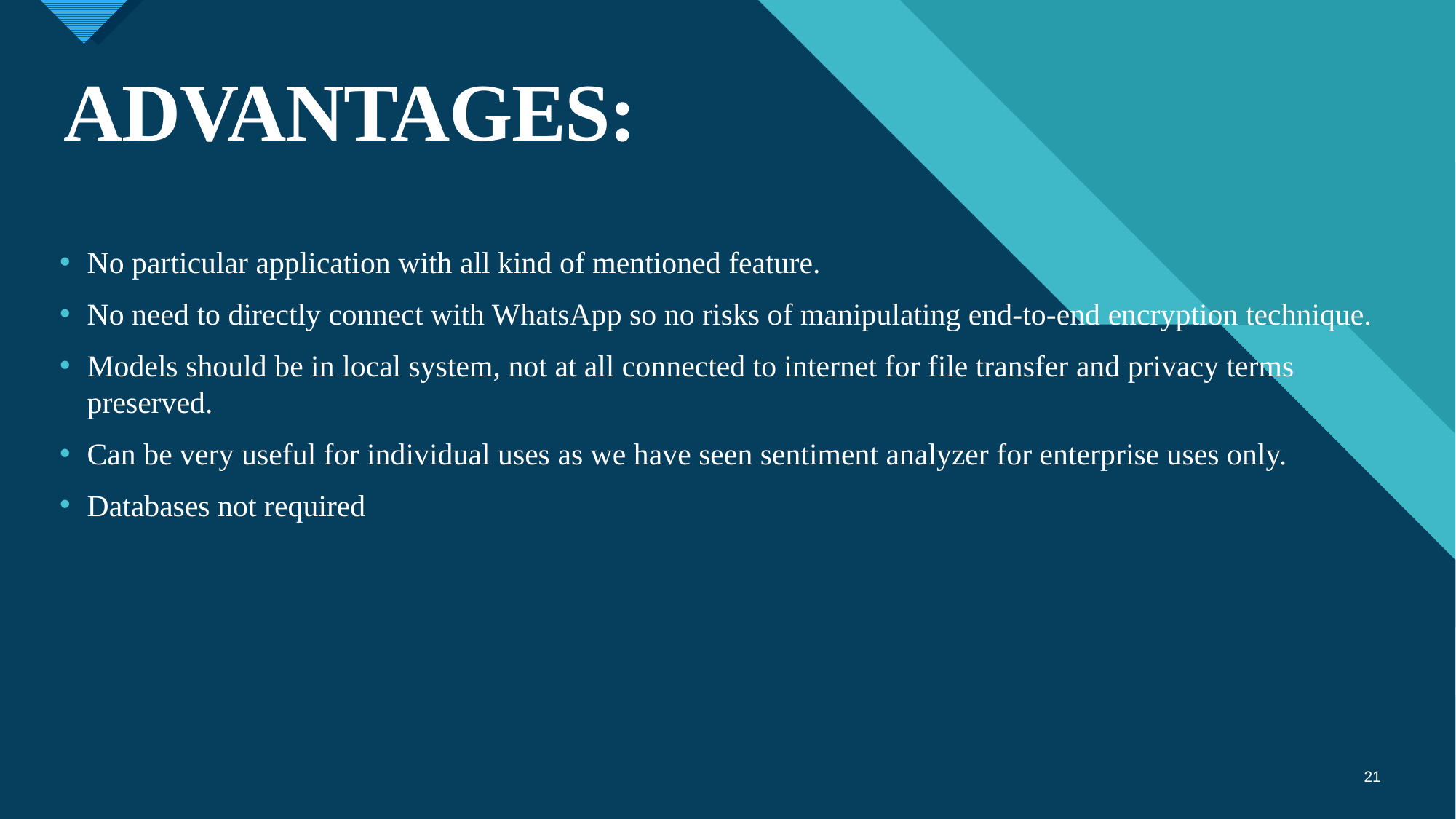

# ADVANTAGES:
No particular application with all kind of mentioned feature.
No need to directly connect with WhatsApp so no risks of manipulating end-to-end encryption technique.
Models should be in local system, not at all connected to internet for file transfer and privacy terms preserved.
Can be very useful for individual uses as we have seen sentiment analyzer for enterprise uses only.
Databases not required
21